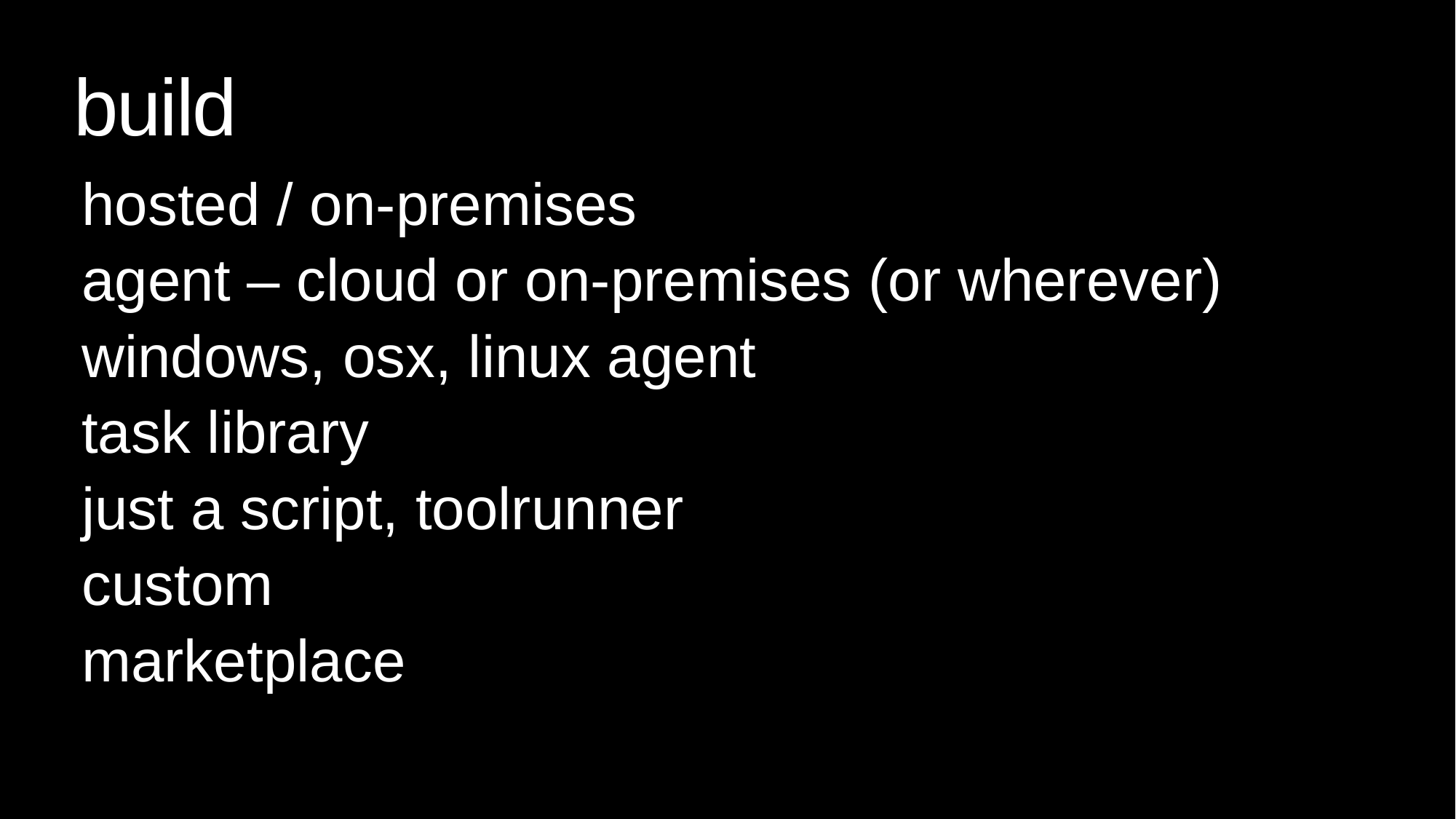

# build
hosted / on-premises
agent – cloud or on-premises (or wherever)
windows, osx, linux agent
task library
just a script, toolrunner
custom
marketplace